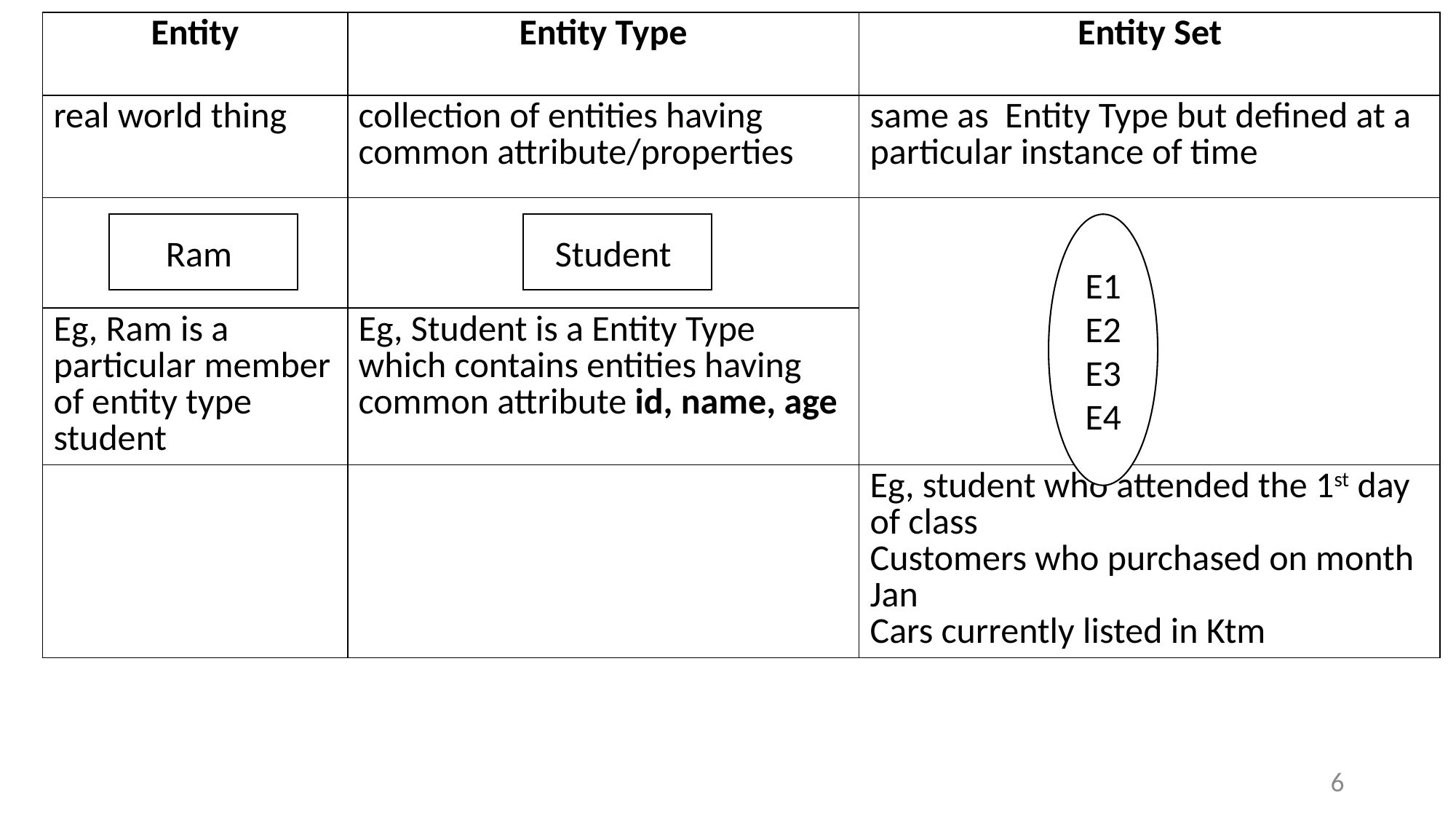

| Entity | Entity Type | Entity Set |
| --- | --- | --- |
| real world thing | collection of entities having common attribute/properties | same as Entity Type but defined at a particular instance of time |
|  |  |  |
| Eg, Ram is a particular member of entity type student | Eg, Student is a Entity Type which contains entities having common attribute id, name, age |  |
|  |  | Eg, student who attended the 1st day of class Customers who purchased on month Jan Cars currently listed in Ktm |

Ram
Student
E1
E2
E3
E4
6